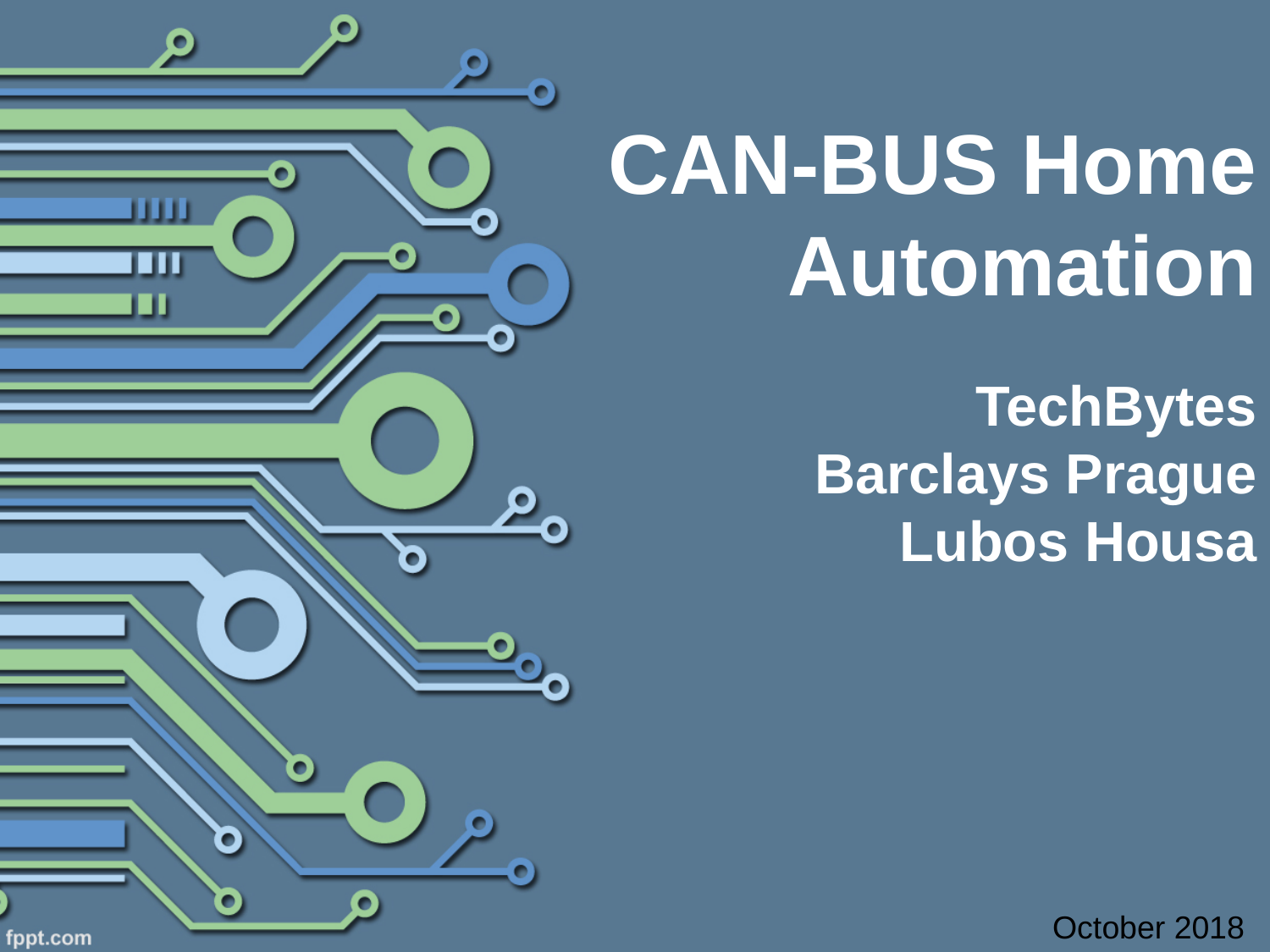

# CAN-BUS Home Automation
TechBytes
Barclays Prague
Lubos Housa
October 2018